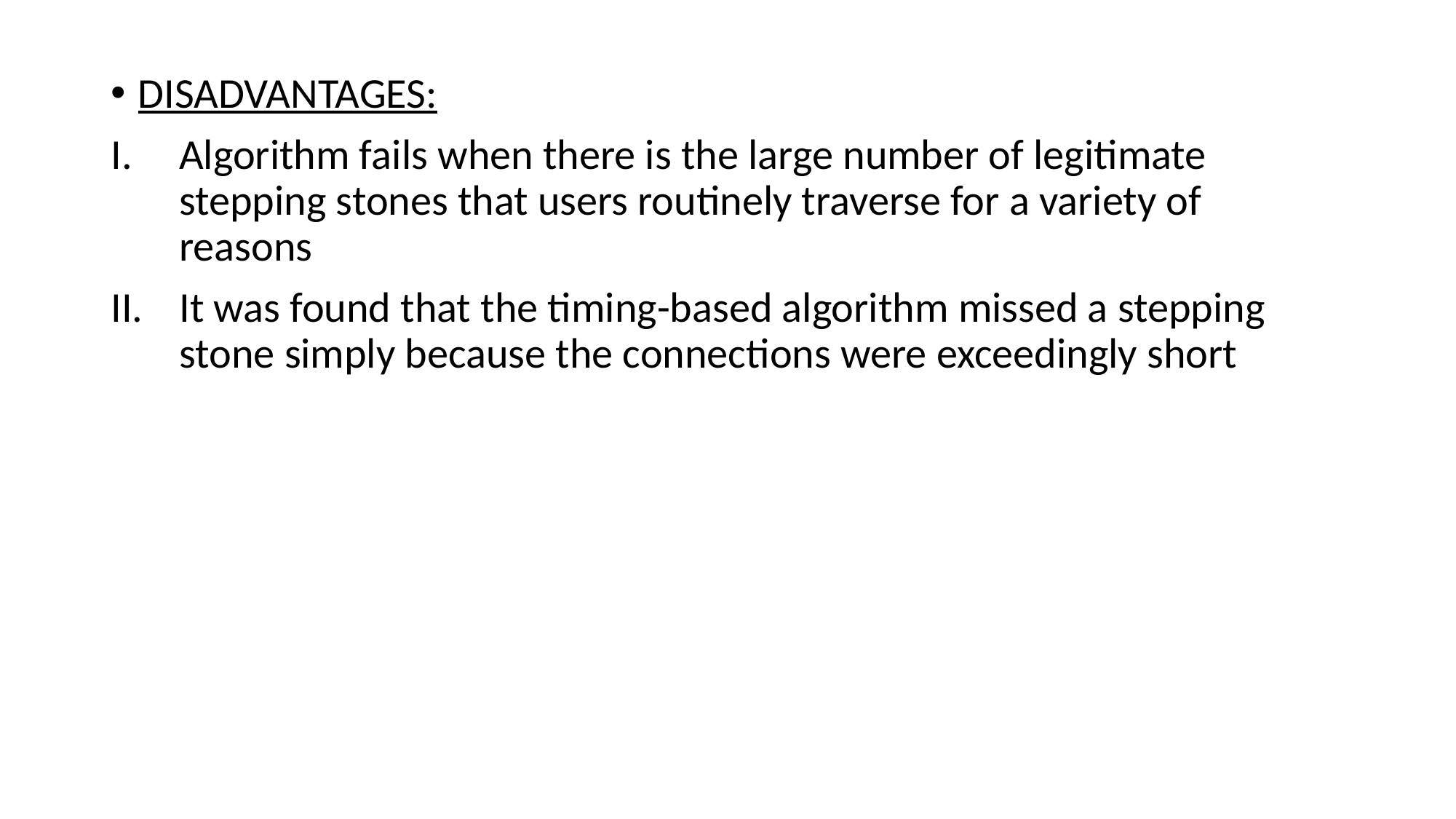

DISADVANTAGES:
Algorithm fails when there is the large number of legitimate stepping stones that users routinely traverse for a variety of reasons
It was found that the timing-based algorithm missed a stepping stone simply because the connections were exceedingly short